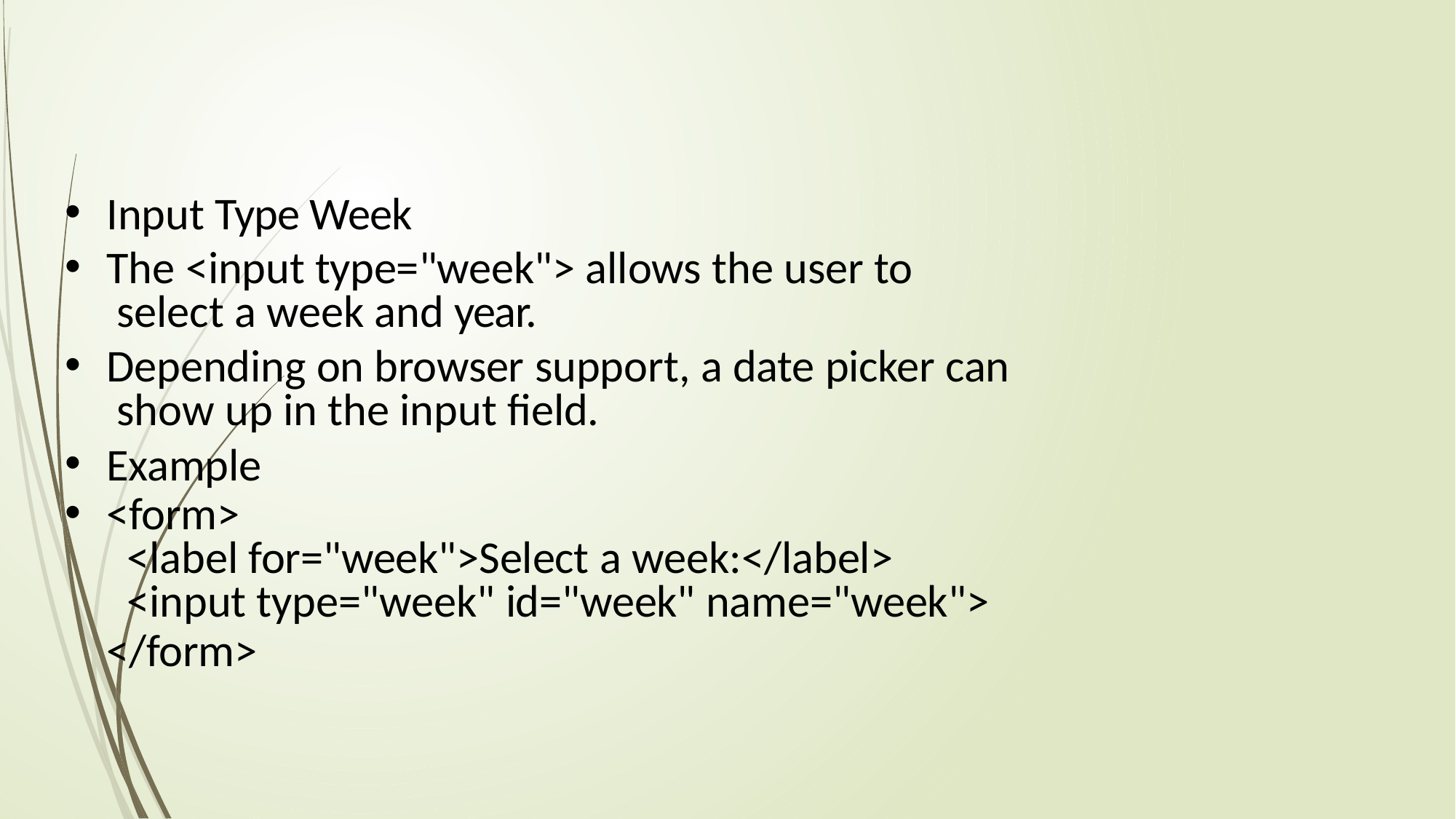

Input Type Week
The <input type="week"> allows the user to  select a week and year.
Depending on browser support, a date picker can  show up in the input field.
Example
<form>
<label for="week">Select a week:</label>
<input type="week" id="week" name="week">
</form>